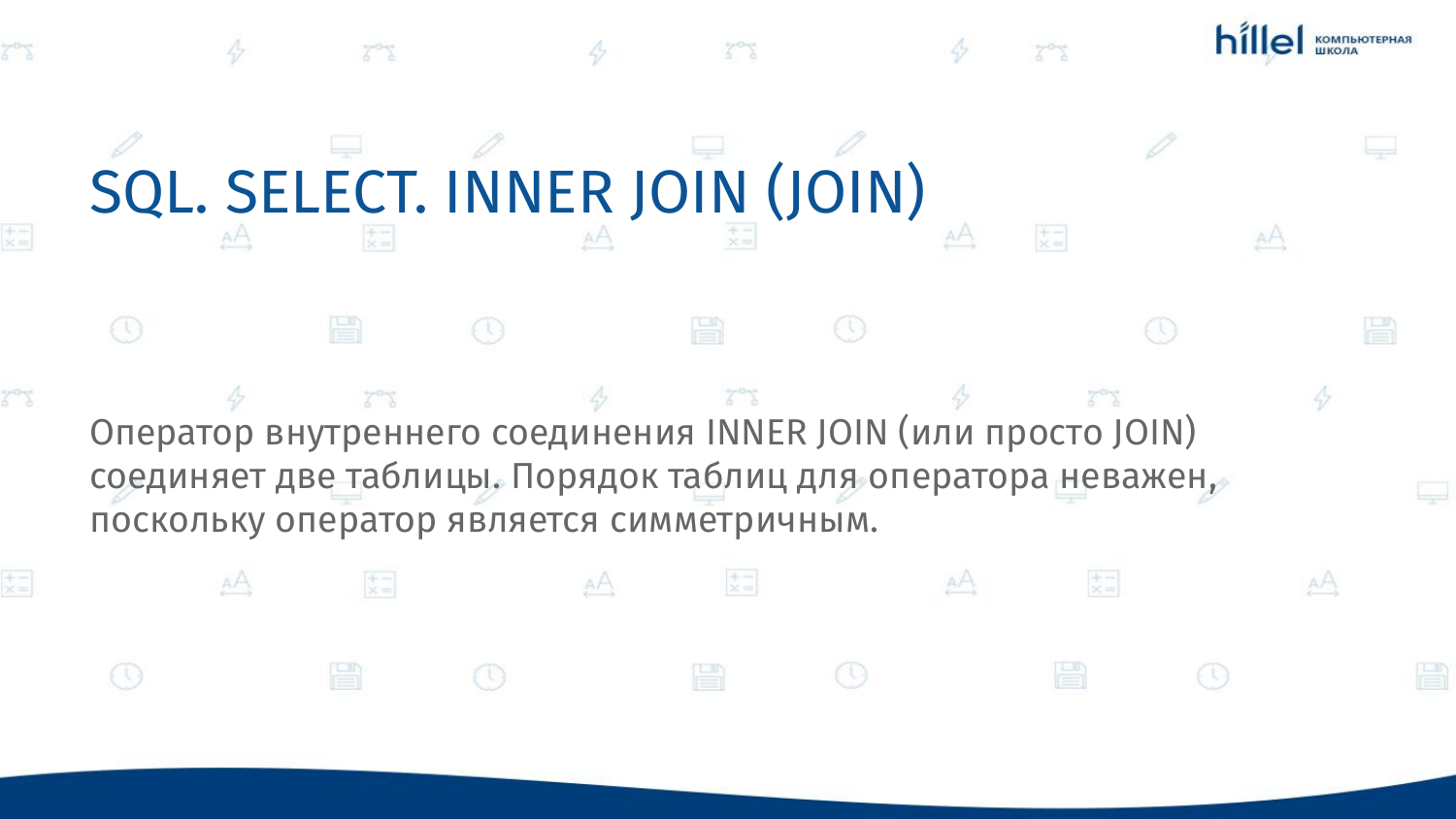

SQL. SELECT. INNER JOIN (JOIN)

Оператор внутреннего соединения INNER JOIN (или просто JOIN) соединяет две таблицы. Порядок таблиц для оператора неважен, поскольку оператор является симметричным.